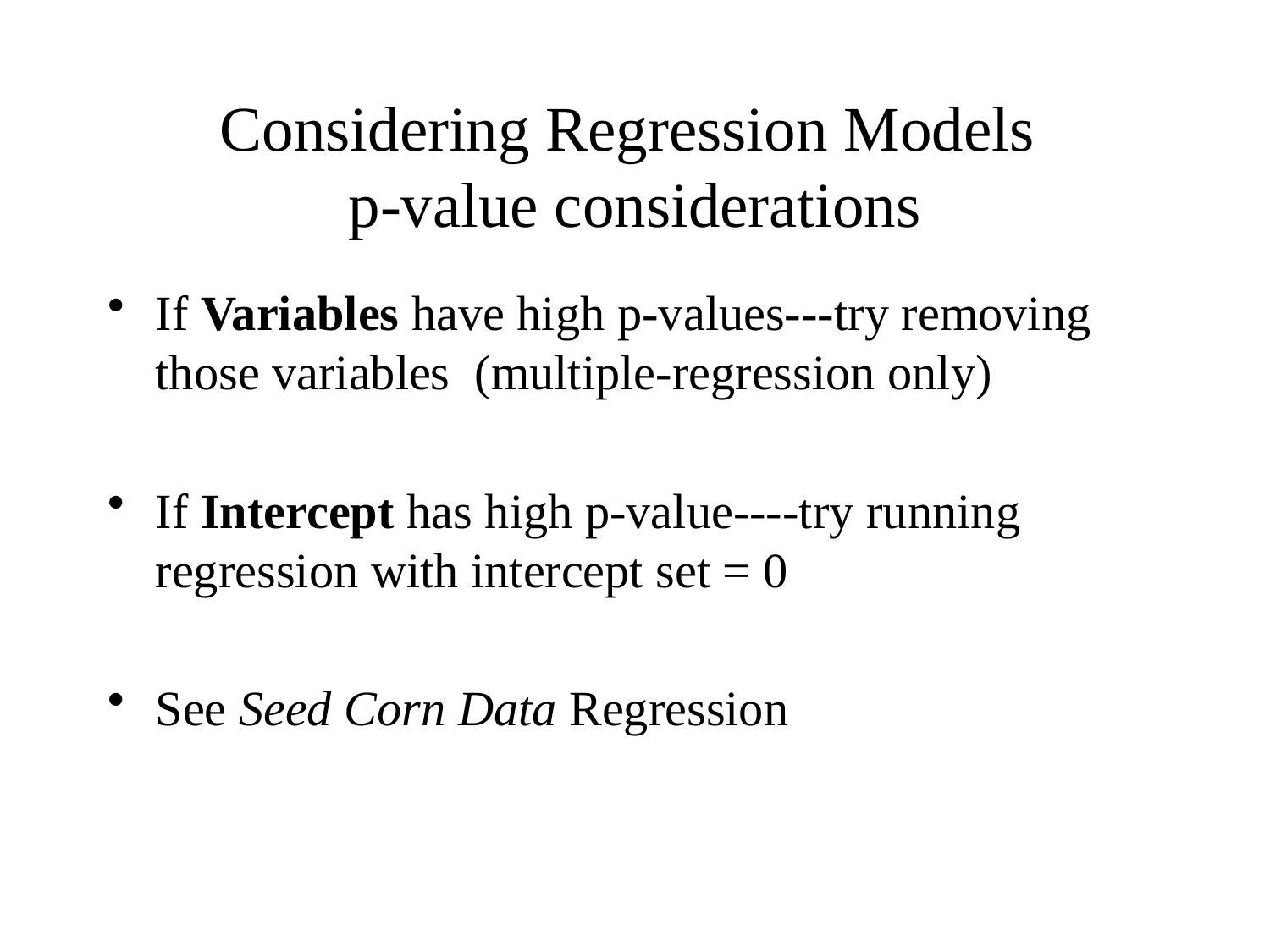

# Considering Regression Models p-value considerations
If Variables have high p-values---try removing those variables  (multiple-regression only)

If Intercept has high p-value----try running regression with intercept set = 0

See Seed Corn Data Regression